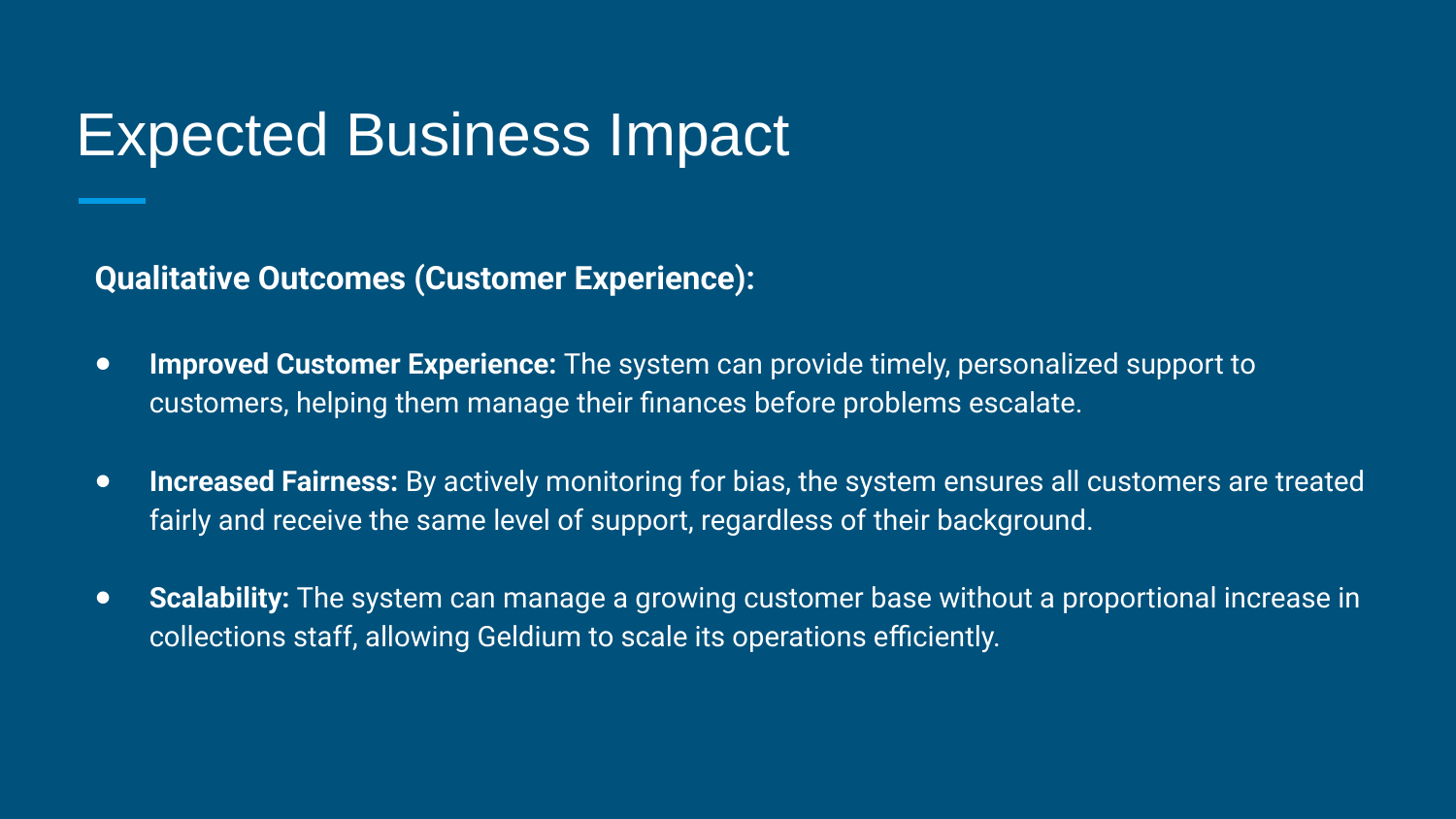

# Expected Business Impact
Qualitative Outcomes (Customer Experience):

Improved Customer Experience: The system can provide timely, personalized support to customers, helping them manage their finances before problems escalate.

Increased Fairness: By actively monitoring for bias, the system ensures all customers are treated fairly and receive the same level of support, regardless of their background.

Scalability: The system can manage a growing customer base without a proportional increase in collections staff, allowing Geldium to scale its operations efficiently.